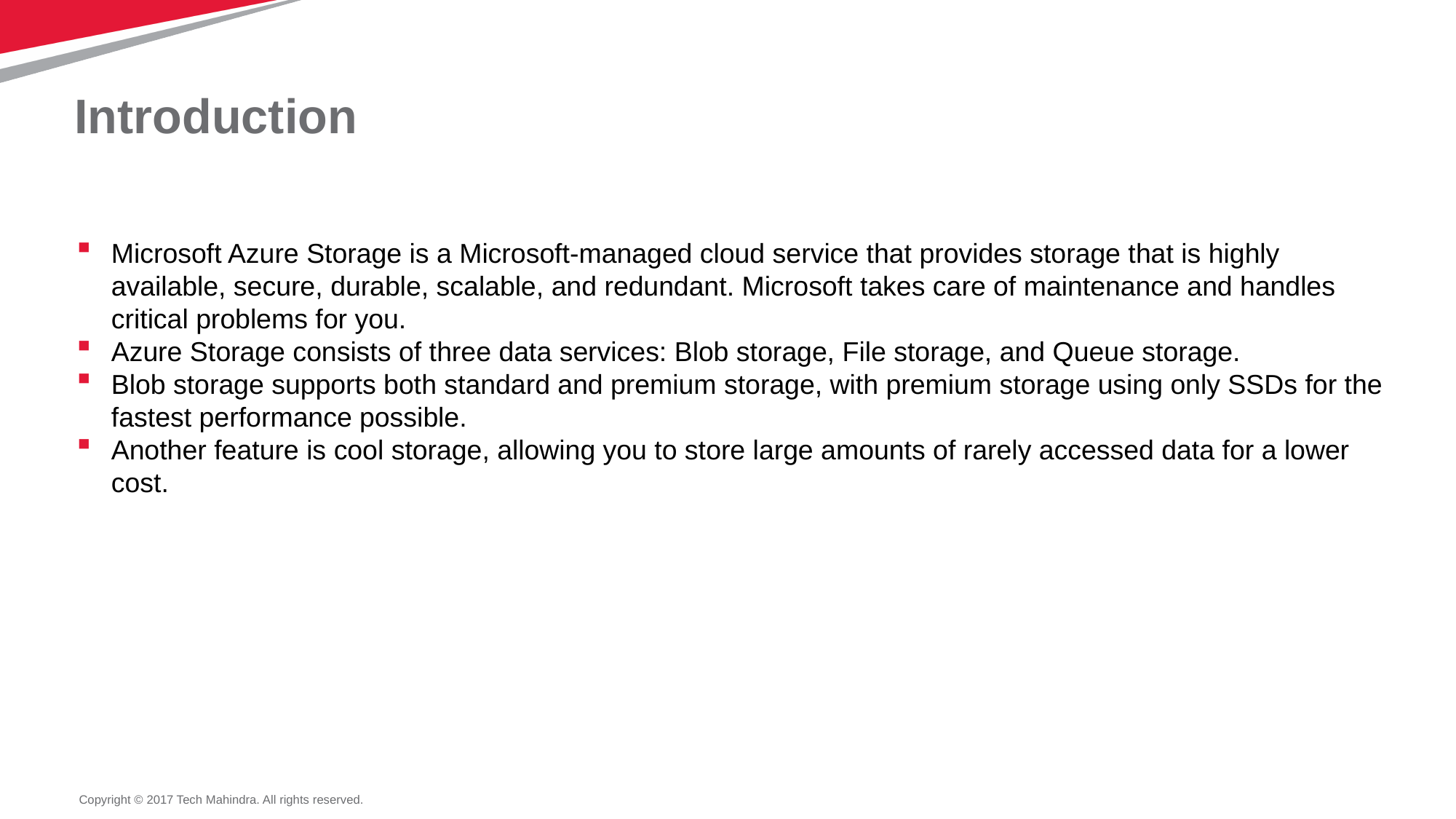

# Introduction
Microsoft Azure Storage is a Microsoft-managed cloud service that provides storage that is highly available, secure, durable, scalable, and redundant. Microsoft takes care of maintenance and handles critical problems for you.
Azure Storage consists of three data services: Blob storage, File storage, and Queue storage.
Blob storage supports both standard and premium storage, with premium storage using only SSDs for the fastest performance possible.
Another feature is cool storage, allowing you to store large amounts of rarely accessed data for a lower cost.